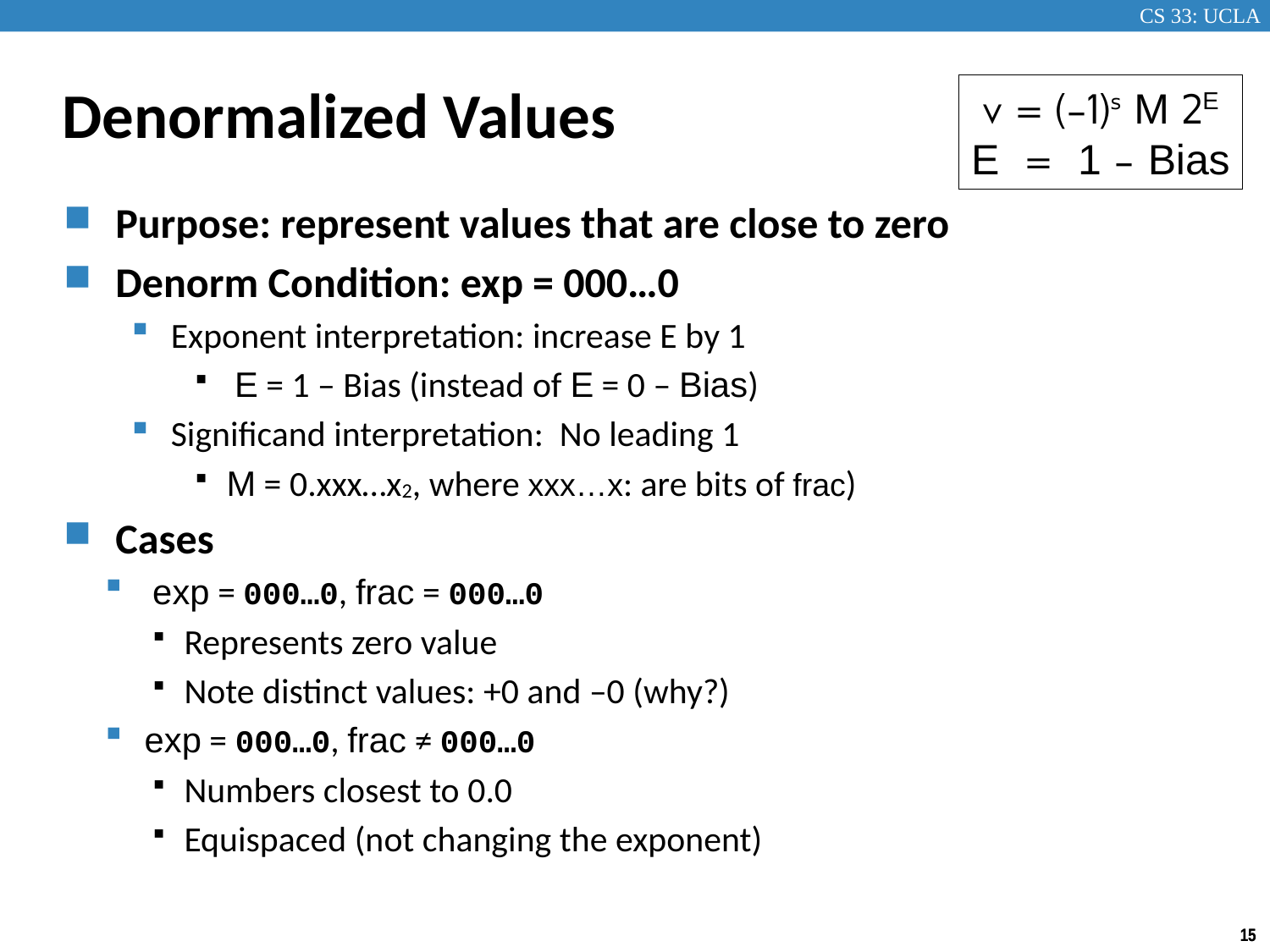

# Denormalized Values
v = (–1)s M 2E
E  =  1 – Bias
Purpose: represent values that are close to zero
Denorm Condition: exp = 000…0
Exponent interpretation: increase E by 1
 E = 1 – Bias (instead of E = 0 – Bias)
Significand interpretation:  No leading 1
M = 0.xxx…x2, where xxx…x: are bits of frac)
Cases
 exp = 000…0, frac = 000…0
Represents zero value
Note distinct values: +0 and –0 (why?)
exp = 000…0, frac ≠ 000…0
Numbers closest to 0.0
Equispaced (not changing the exponent)